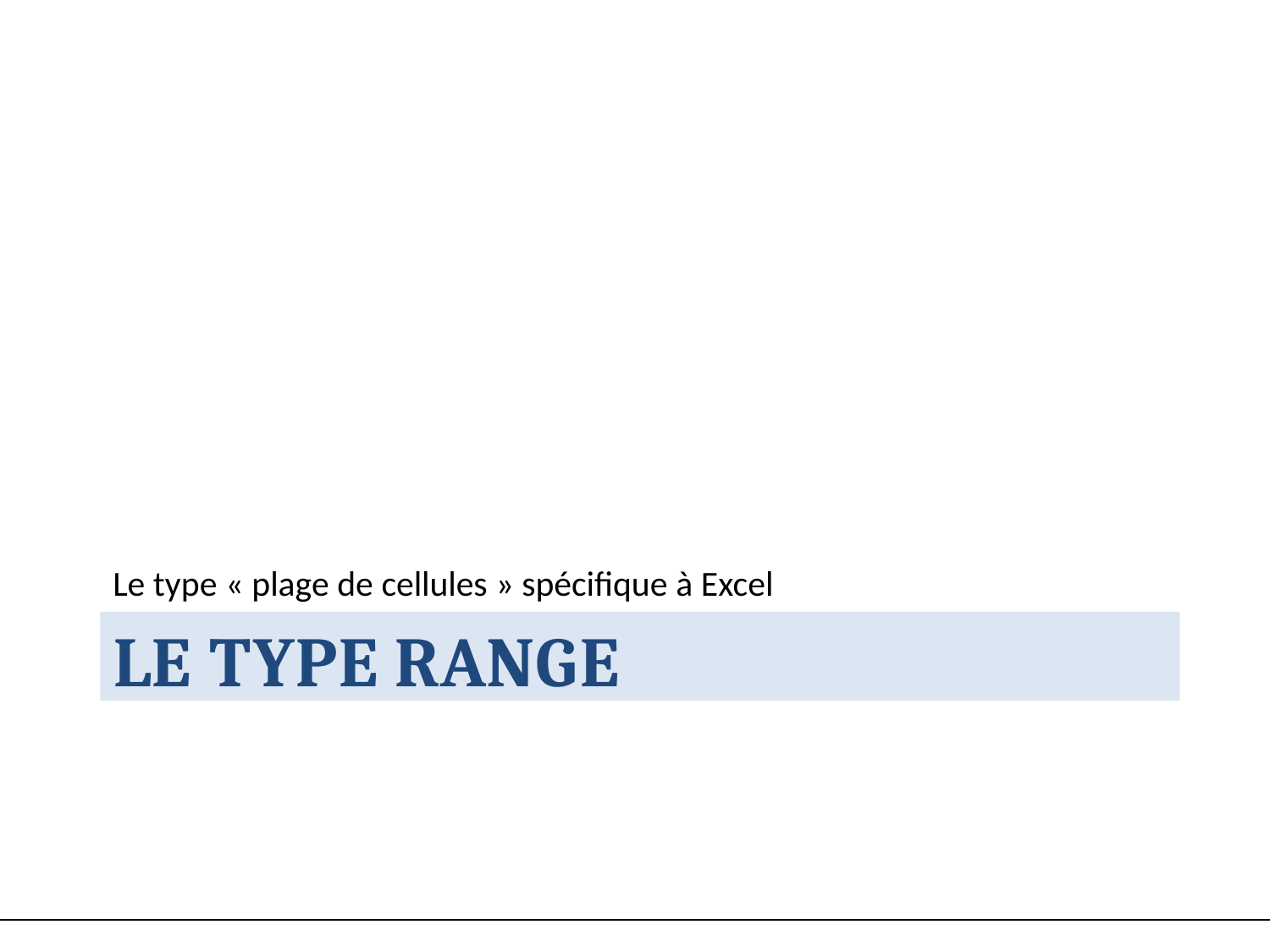

Le type « plage de cellules » spécifique à Excel
LE TYPE RANGE